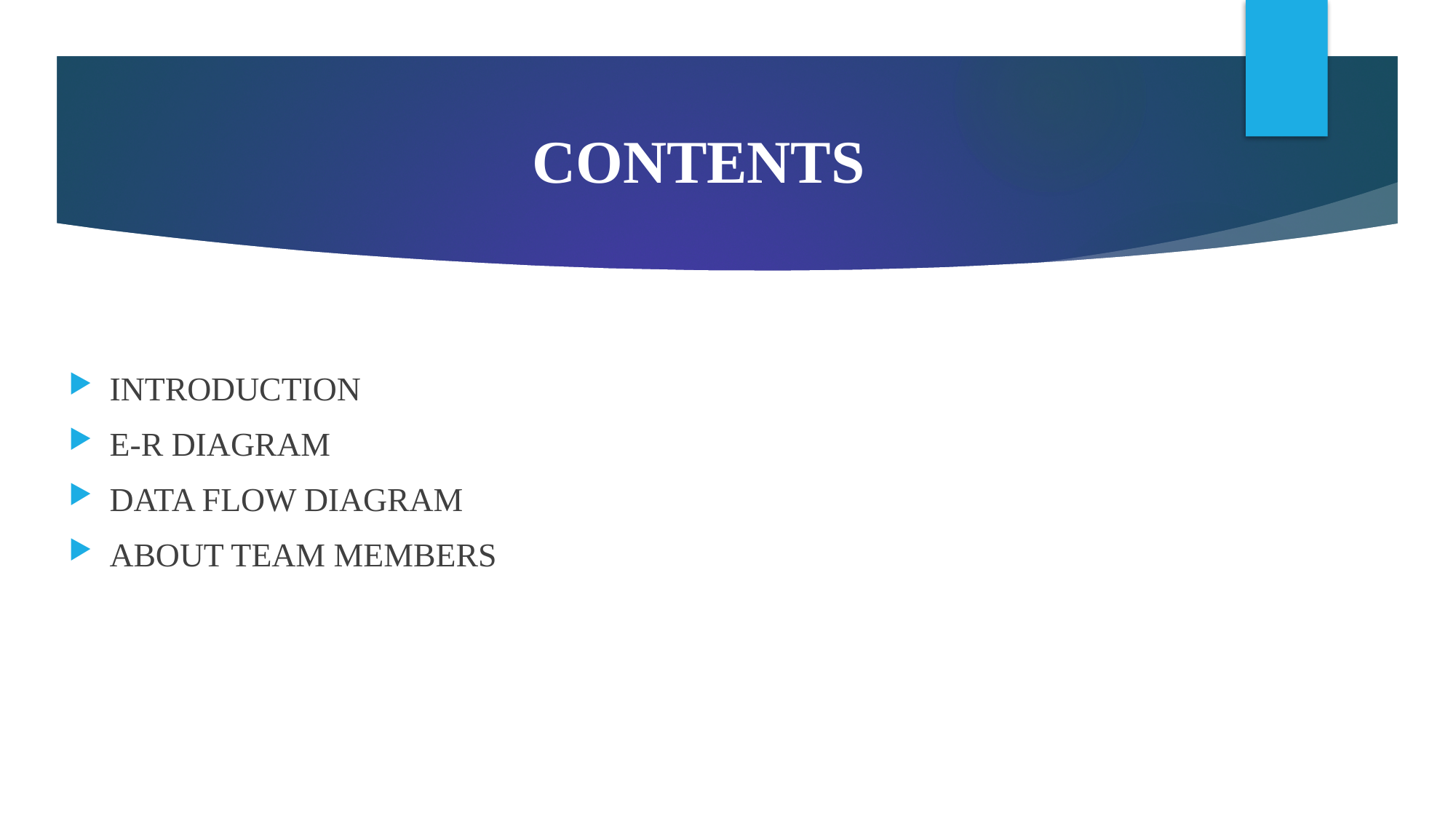

# CONTENTS

INTRODUCTION
E-R DIAGRAM
DATA FLOW DIAGRAM
ABOUT TEAM MEMBERS